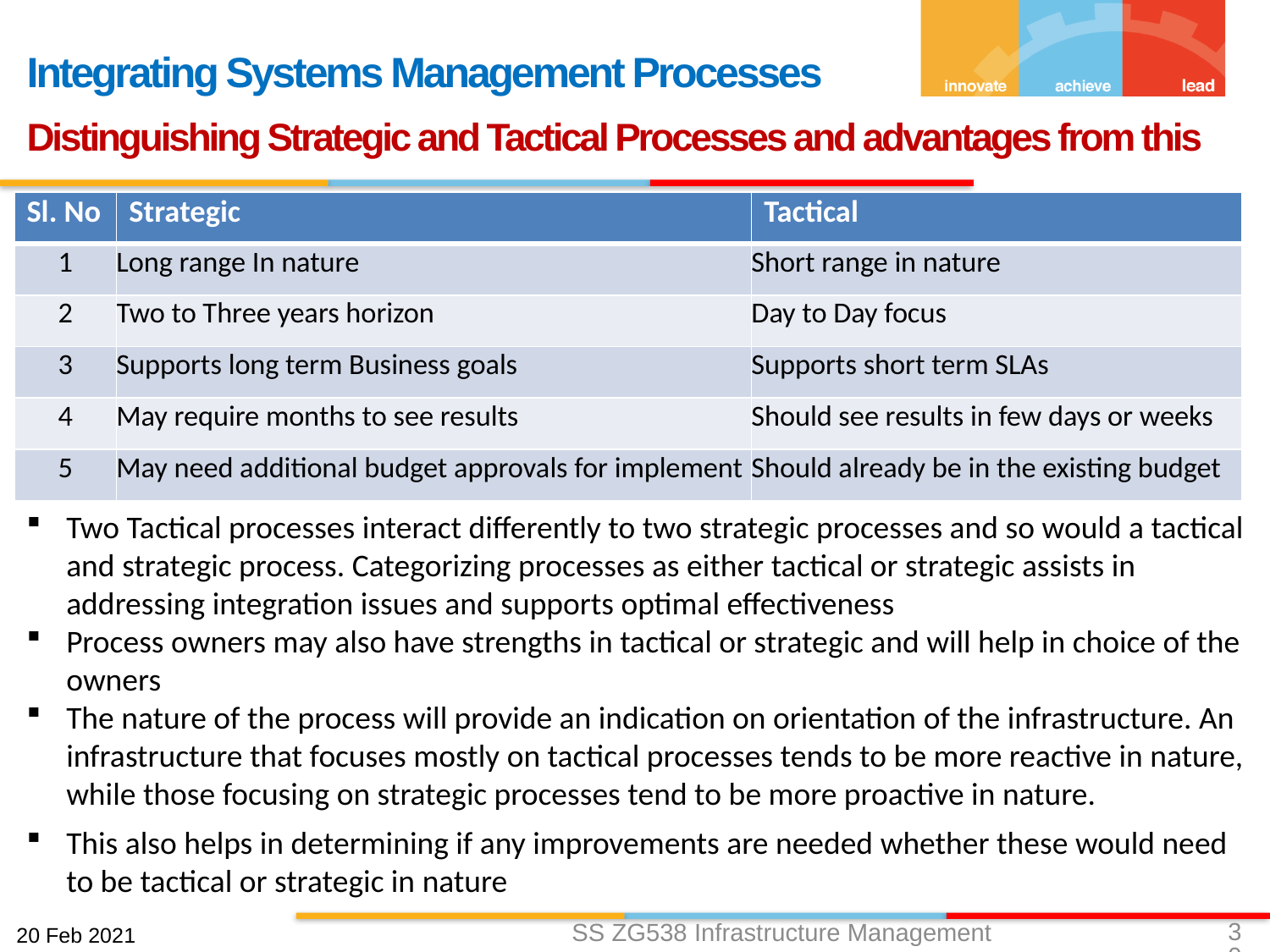

Integrating Systems Management Processes
Distinguishing Strategic and Tactical Processes and advantages from this
| Sl. No | Strategic | Tactical |
| --- | --- | --- |
| 1 | Long range In nature | Short range in nature |
| 2 | Two to Three years horizon | Day to Day focus |
| 3 | Supports long term Business goals | Supports short term SLAs |
| 4 | May require months to see results | Should see results in few days or weeks |
| 5 | May need additional budget approvals for implement | Should already be in the existing budget |
Two Tactical processes interact differently to two strategic processes and so would a tactical and strategic process. Categorizing processes as either tactical or strategic assists in addressing integration issues and supports optimal effectiveness
Process owners may also have strengths in tactical or strategic and will help in choice of the owners
The nature of the process will provide an indication on orientation of the infrastructure. An infrastructure that focuses mostly on tactical processes tends to be more reactive in nature, while those focusing on strategic processes tend to be more proactive in nature.
This also helps in determining if any improvements are needed whether these would need to be tactical or strategic in nature
30
SS ZG538 Infrastructure Management